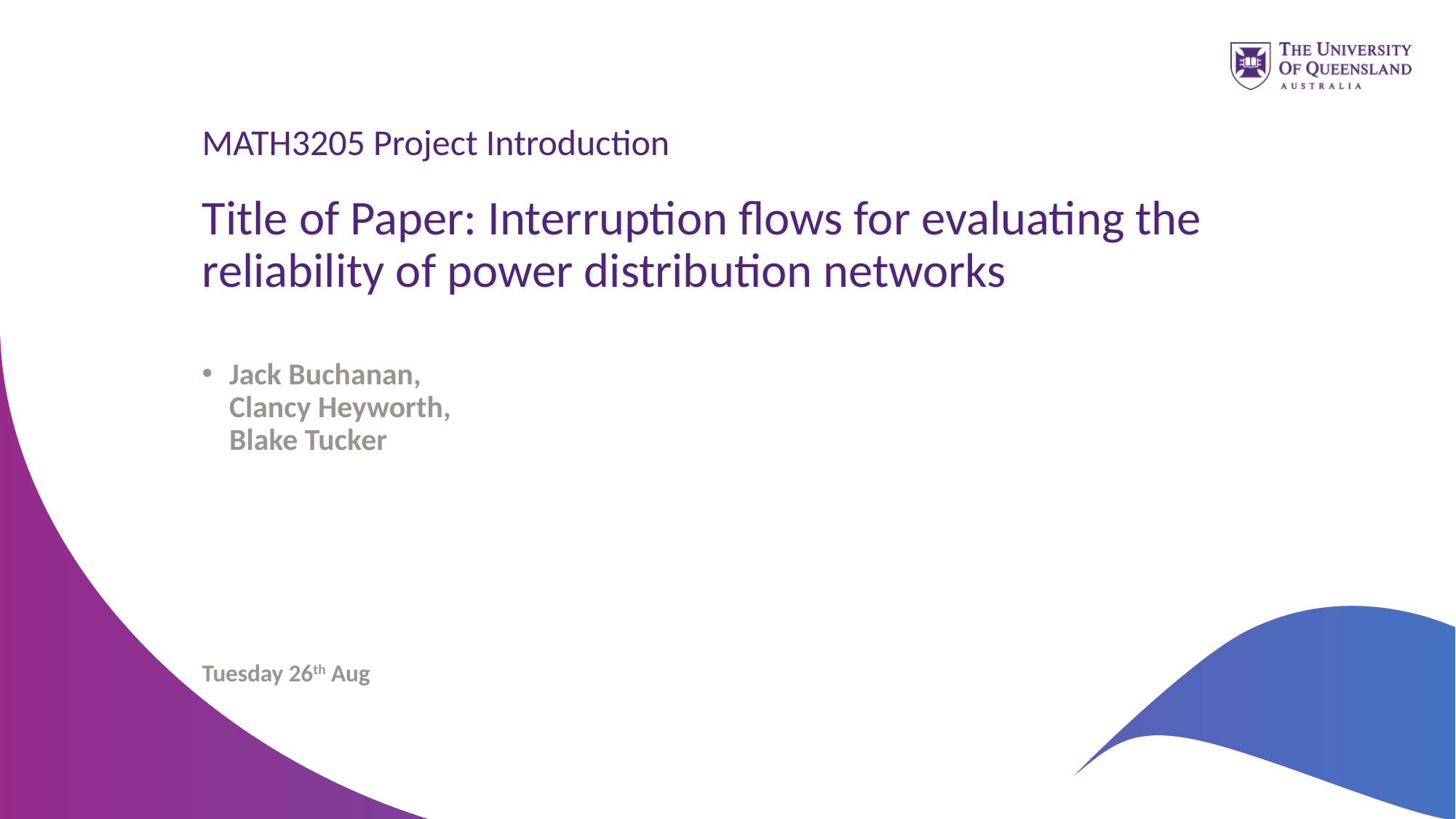

MATH3205 Project Introduction
# Title of Paper: Interruption flows for evaluating the reliability of power distribution networks
Jack Buchanan,
Clancy Heyworth,
Blake Tucker
Tuesday 26th Aug